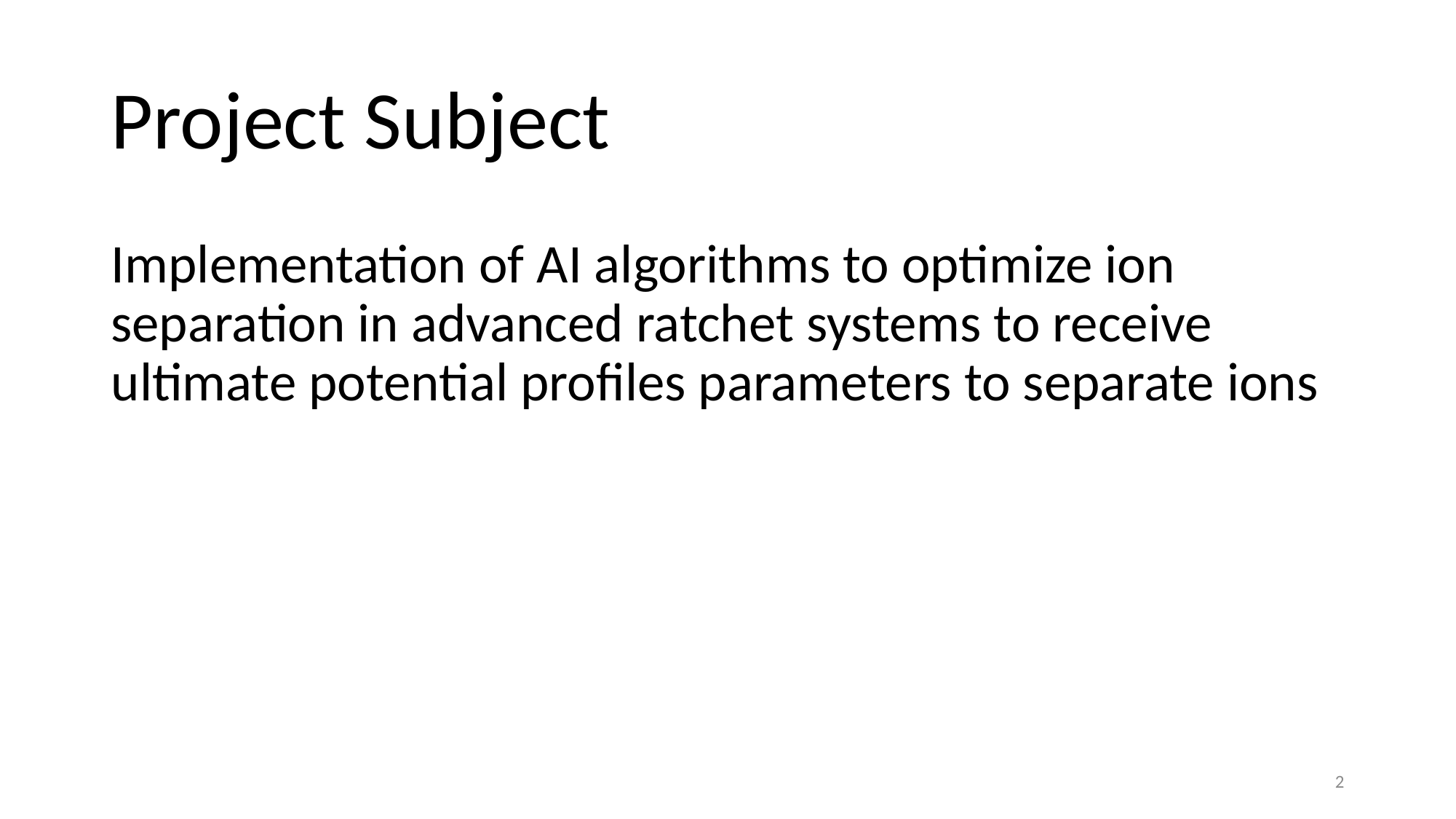

# Project Subject
Implementation of AI algorithms to optimize ion separation in advanced ratchet systems to receive ultimate potential profiles parameters to separate ions
2